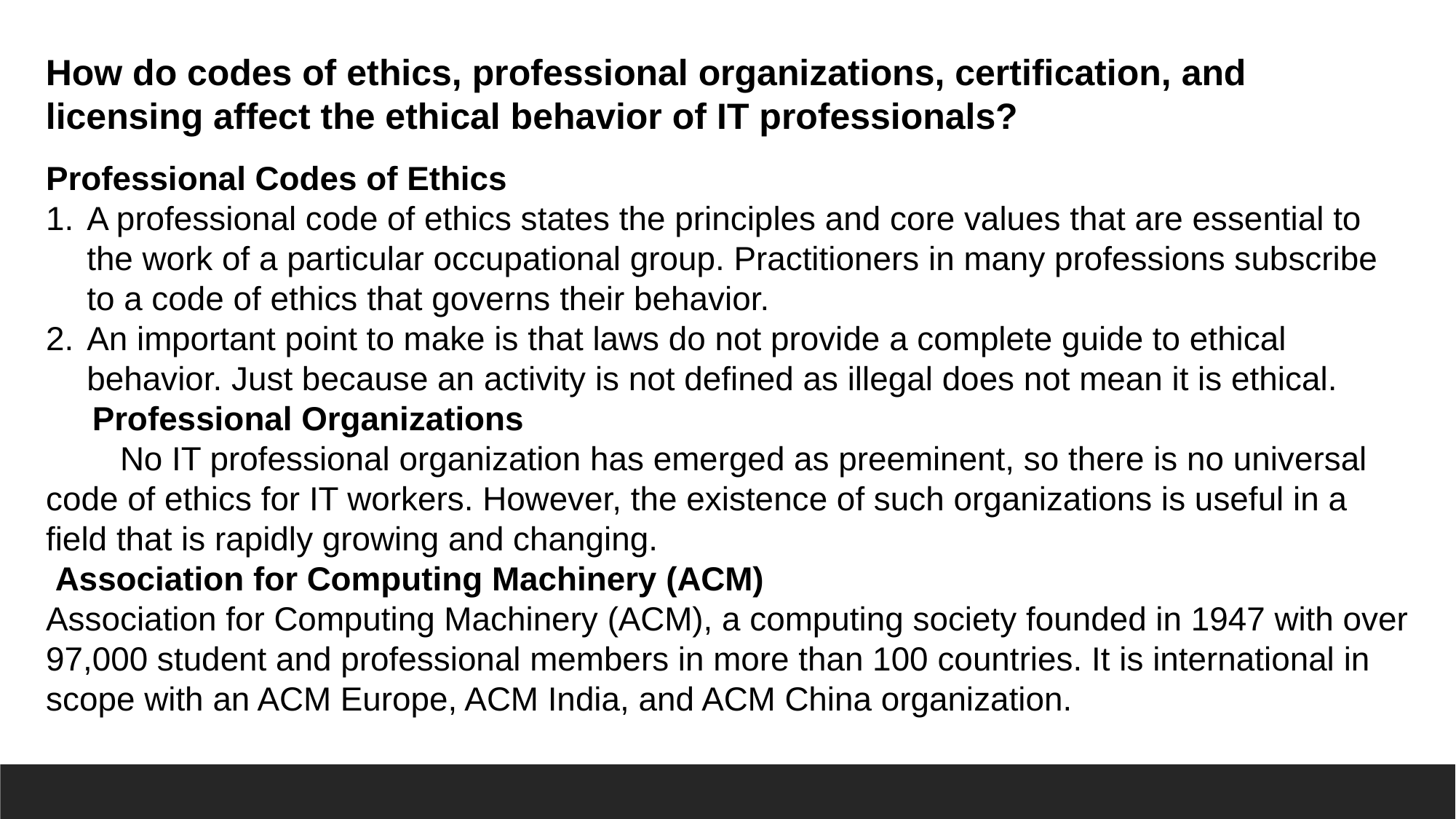

How do codes of ethics, professional organizations, certification, and licensing affect the ethical behavior of IT professionals?
Professional Codes of Ethics
A professional code of ethics states the principles and core values that are essential to the work of a particular occupational group. Practitioners in many professions subscribe to a code of ethics that governs their behavior.
An important point to make is that laws do not provide a complete guide to ethical behavior. Just because an activity is not defined as illegal does not mean it is ethical.
     Professional Organizations
        No IT professional organization has emerged as preeminent, so there is no universal code of ethics for IT workers. However, the existence of such organizations is useful in a field that is rapidly growing and changing.
 Association for Computing Machinery (ACM)
Association for Computing Machinery (ACM), a computing society founded in 1947 with over 97,000 student and professional members in more than 100 countries. It is international in scope with an ACM Europe, ACM India, and ACM China organization.